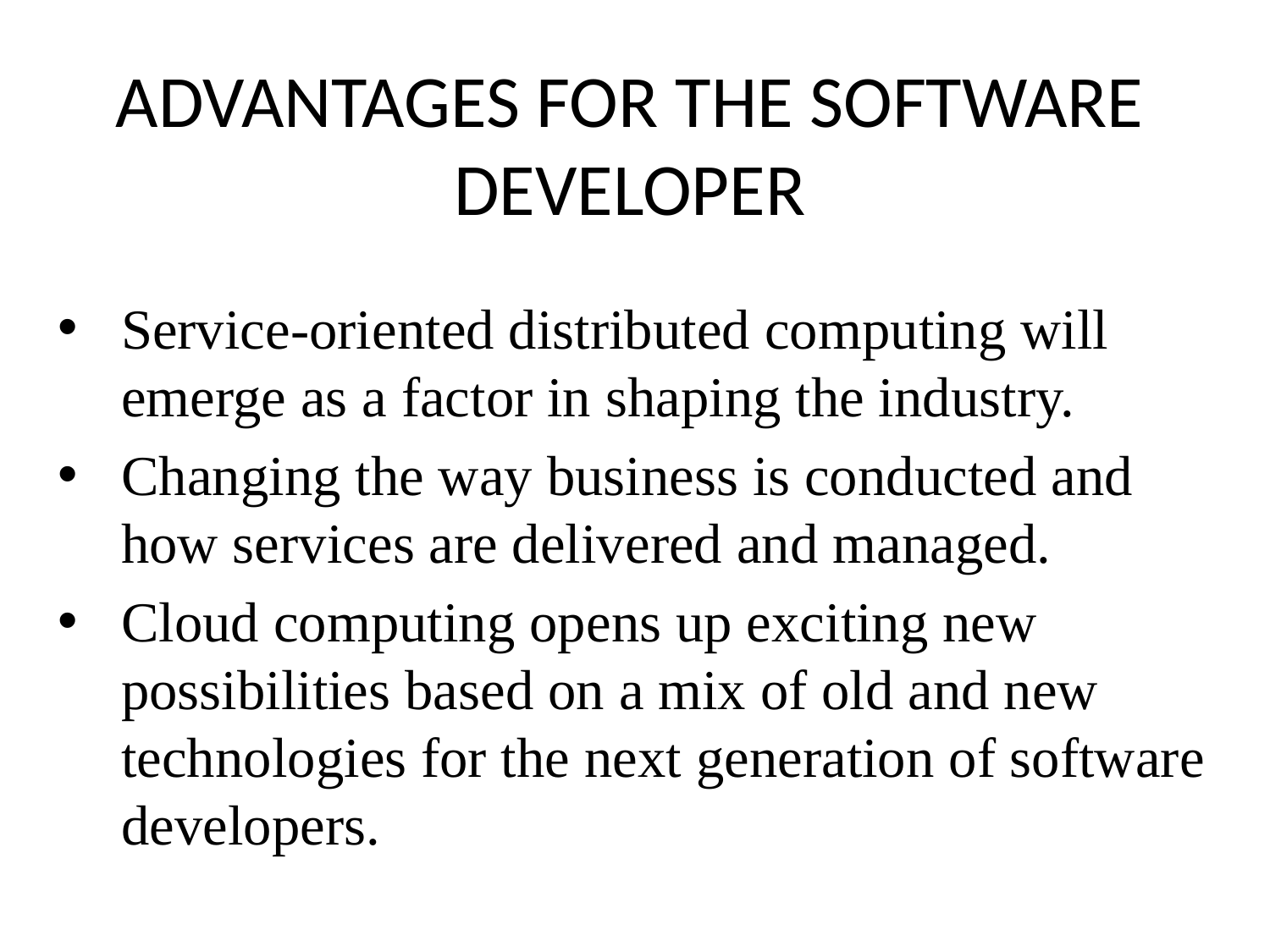

# ADVANTAGES FOR THE SOFTWARE DEVELOPER
Service-oriented distributed computing will emerge as a factor in shaping the industry.
Changing the way business is conducted and how services are delivered and managed.
Cloud computing opens up exciting new possibilities based on a mix of old and new technologies for the next generation of software developers.